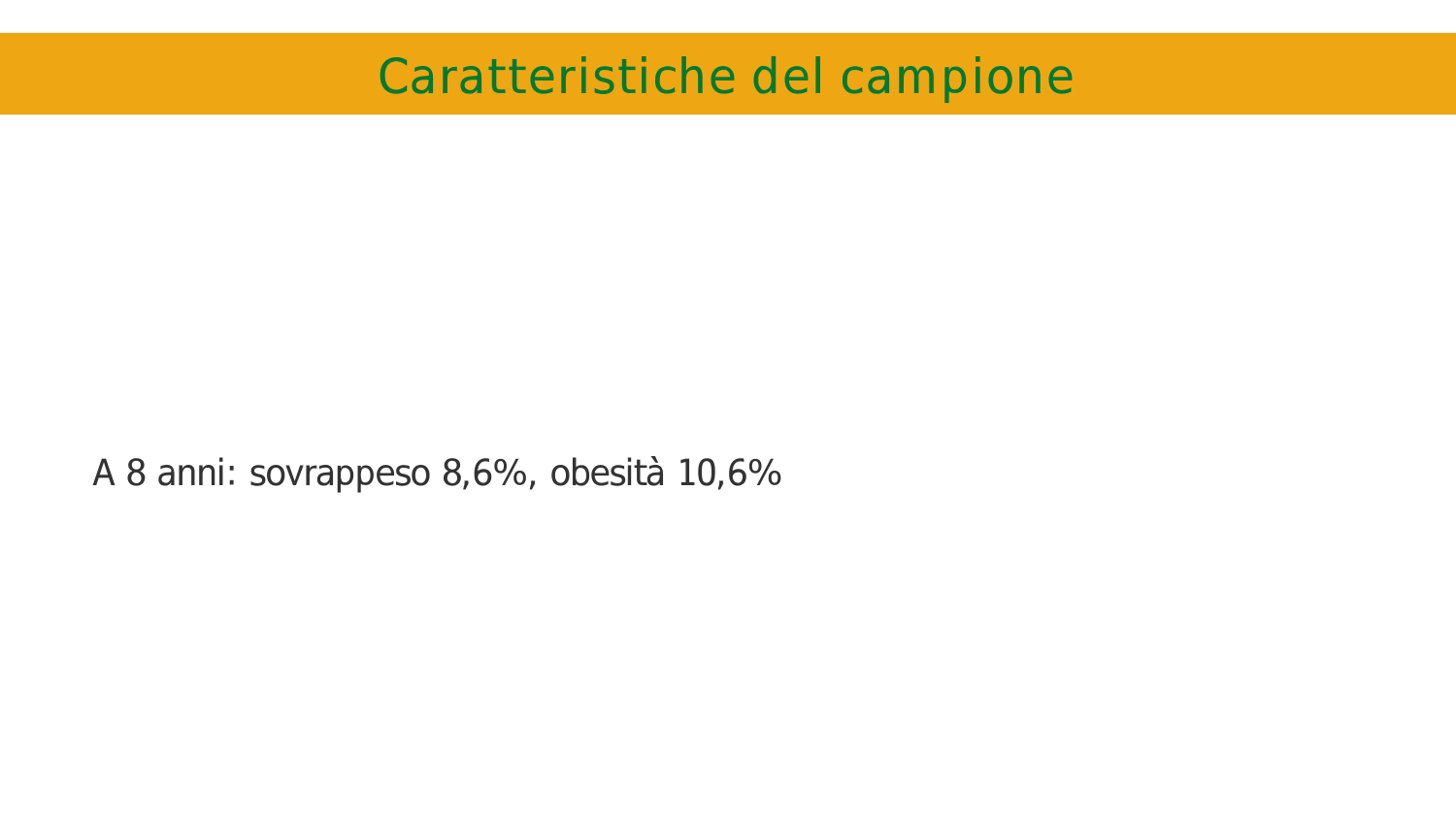

Caratteristiche del campione
A 8 anni: sovrappeso 8,6%, obesità 10,6%